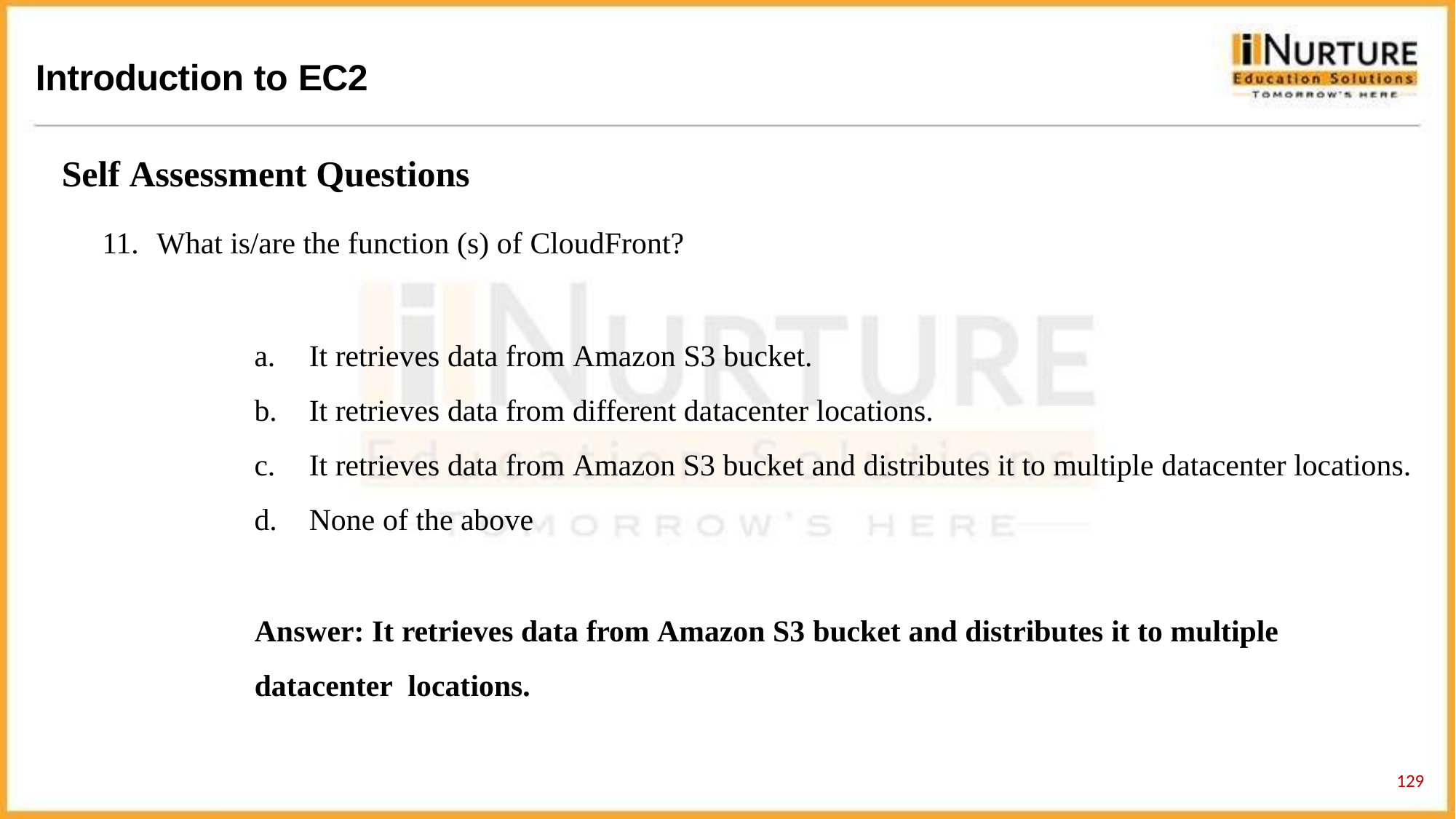

# Introduction to EC2
Self Assessment Questions
What is/are the function (s) of CloudFront?

It retrieves data from Amazon S3 bucket.
It retrieves data from different datacenter locations.
It retrieves data from Amazon S3 bucket and distributes it to multiple datacenter locations.
None of the above

Answer: It retrieves data from Amazon S3 bucket and distributes it to multiple datacenter  locations.
129